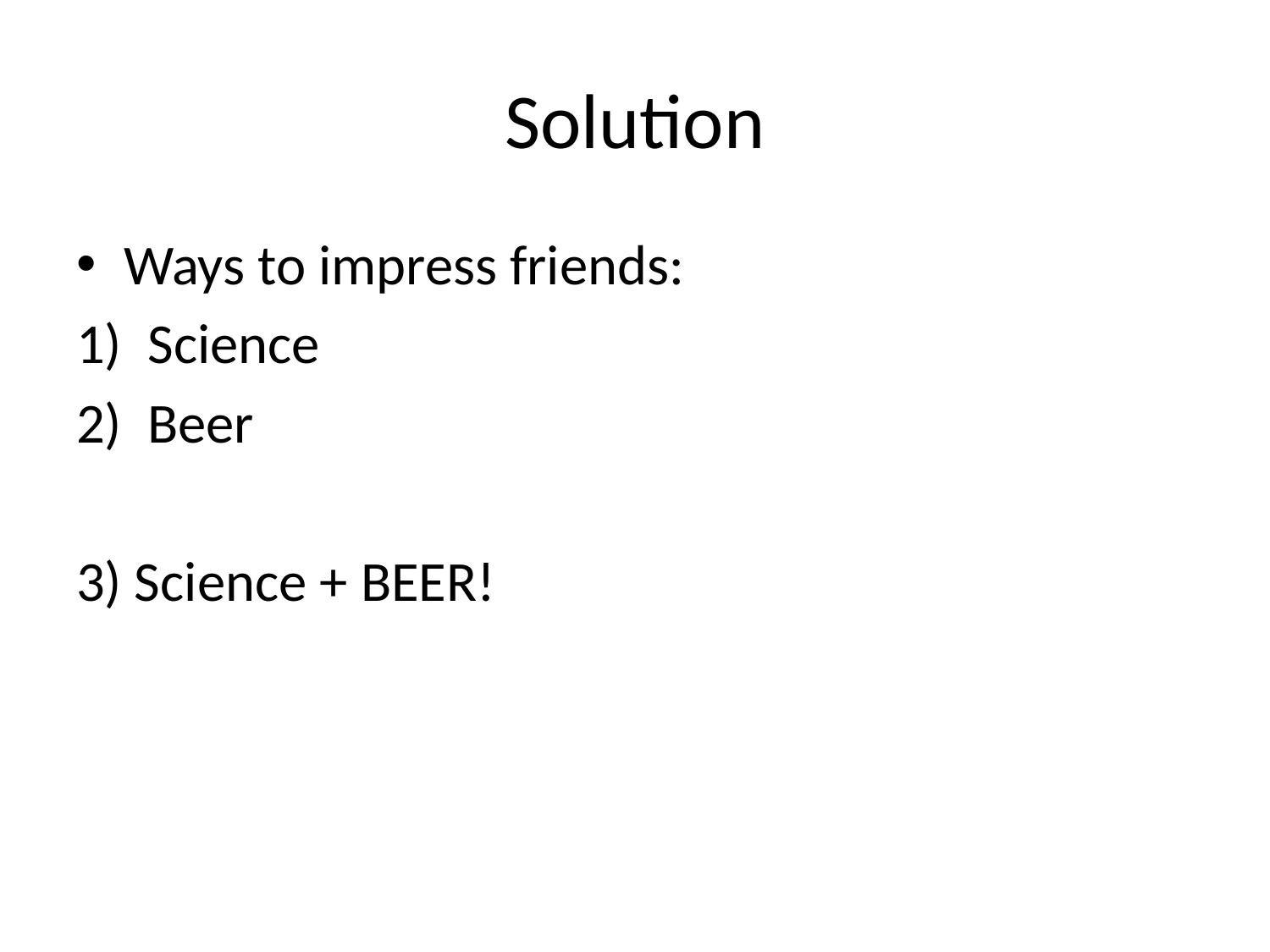

# Solution
Ways to impress friends:
Science
Beer

3) Science + BEER!